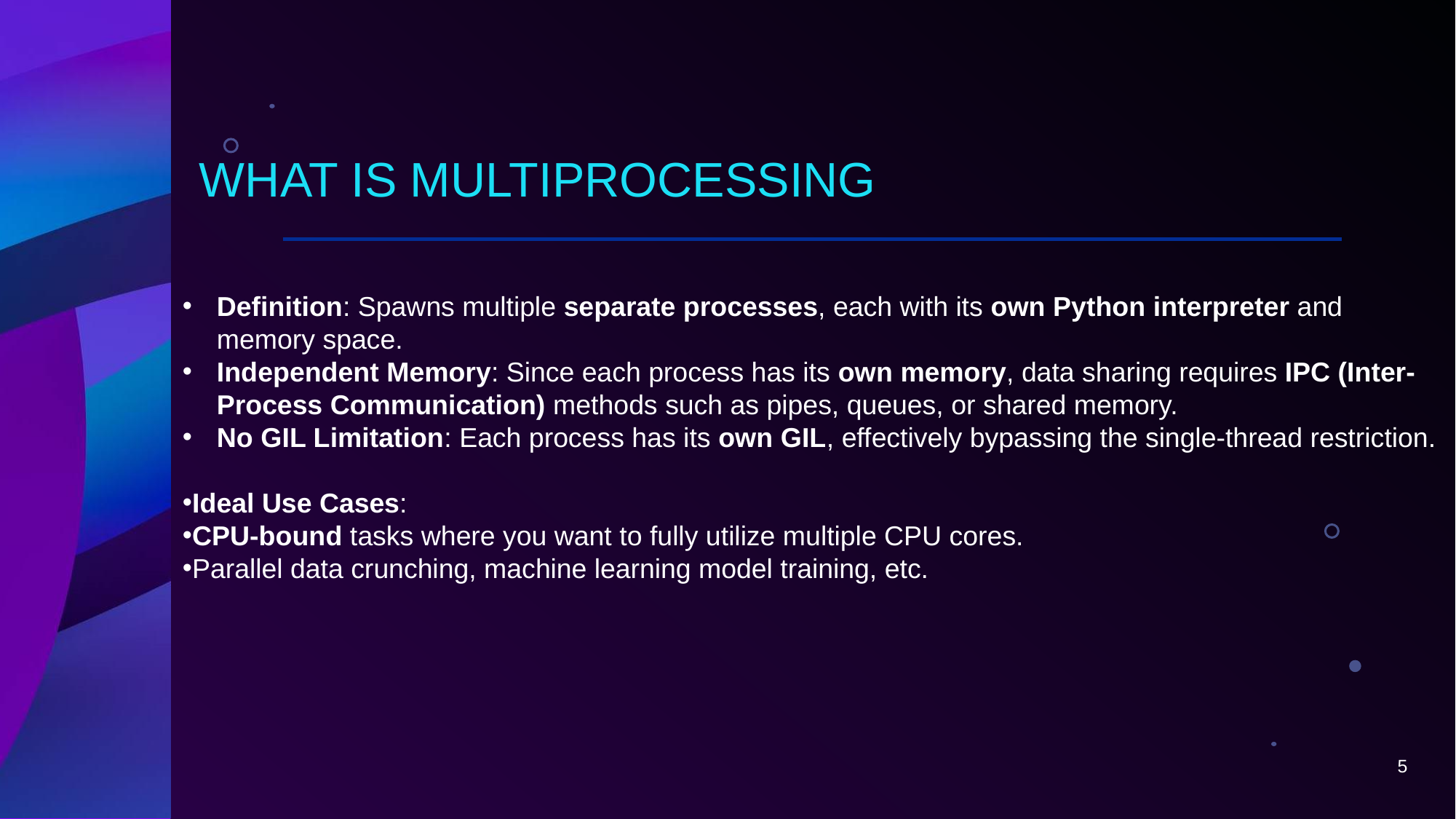

# WHAT IS multiprocessing
Definition: Spawns multiple separate processes, each with its own Python interpreter and memory space.
Independent Memory: Since each process has its own memory, data sharing requires IPC (Inter-Process Communication) methods such as pipes, queues, or shared memory.
No GIL Limitation: Each process has its own GIL, effectively bypassing the single-thread restriction.

Ideal Use Cases:
CPU-bound tasks where you want to fully utilize multiple CPU cores.
Parallel data crunching, machine learning model training, etc.

5